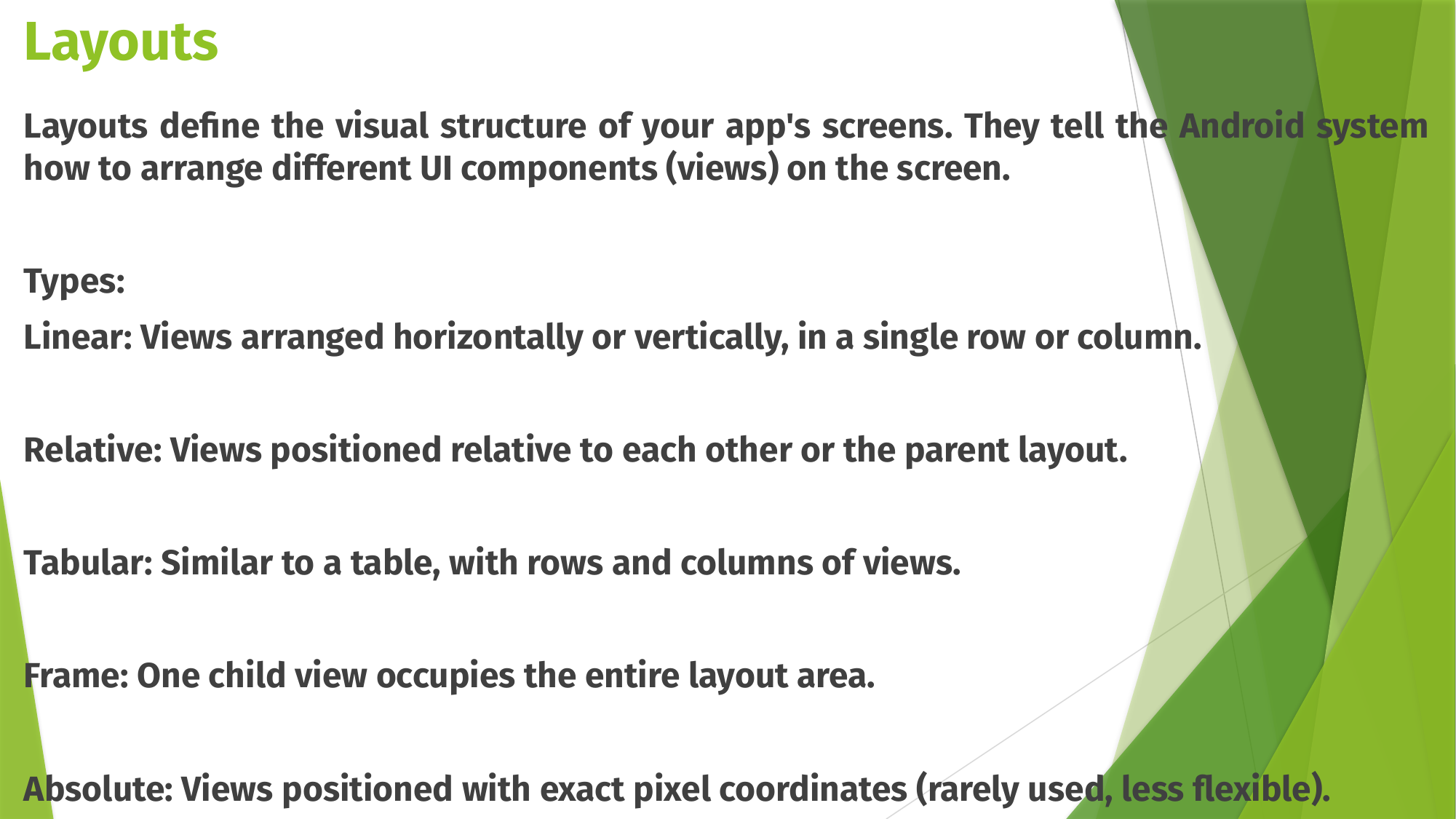

# Layouts
Layouts define the visual structure of your app's screens. They tell the Android system how to arrange different UI components (views) on the screen.

Types:
Linear: Views arranged horizontally or vertically, in a single row or column.

Relative: Views positioned relative to each other or the parent layout.

Tabular: Similar to a table, with rows and columns of views.

Frame: One child view occupies the entire layout area.

Absolute: Views positioned with exact pixel coordinates (rarely used, less flexible).